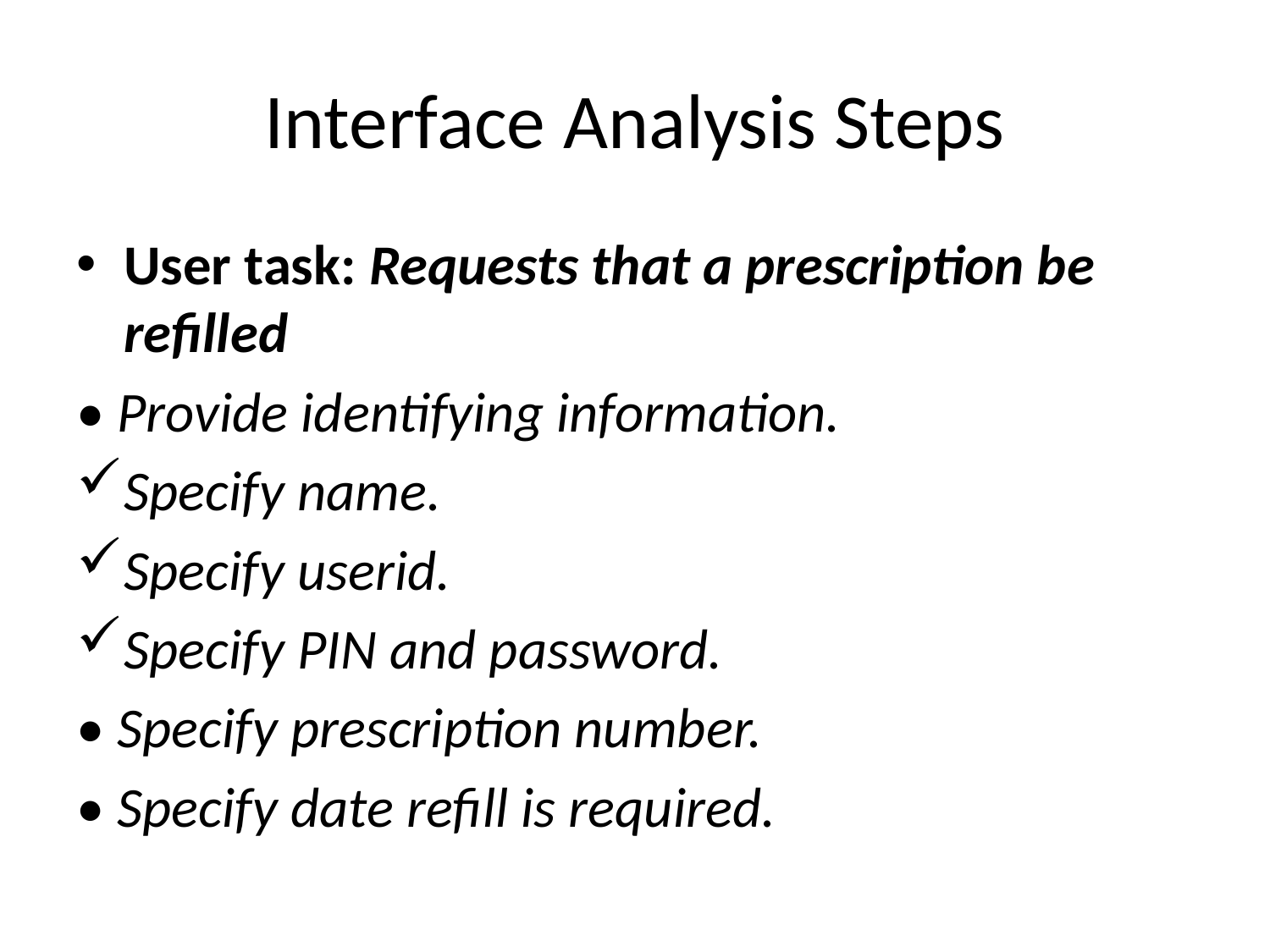

# Interface Analysis Steps
User task: Requests that a prescription be refilled
• Provide identifying information.
Specify name.
Specify userid.
Specify PIN and password.
• Specify prescription number.
• Specify date refill is required.